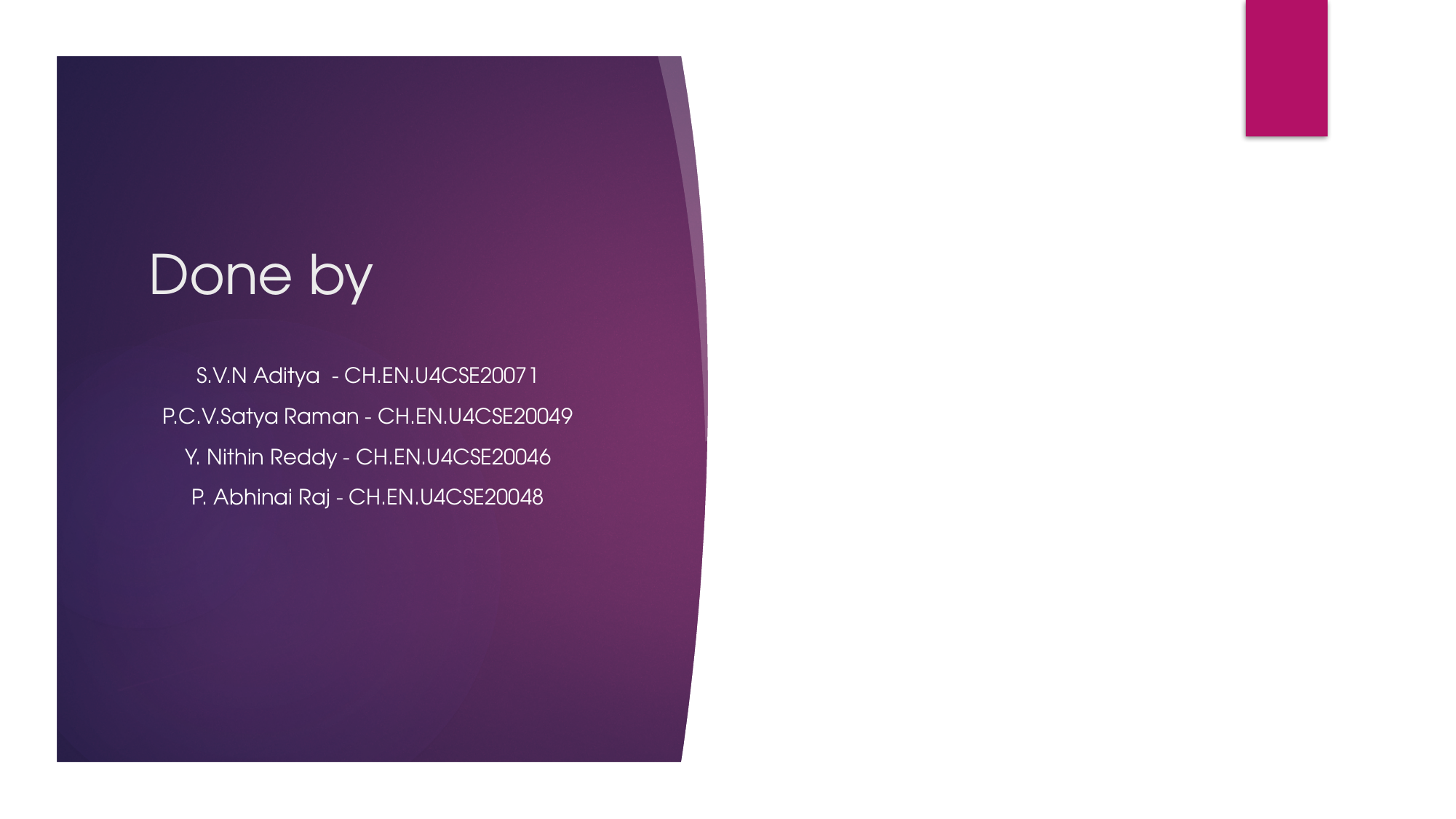

# Done by
S.V.N Aditya  - CH.EN.U4CSE20071
P.C.V.Satya Raman - CH.EN.U4CSE20049
Y. Nithin Reddy - CH.EN.U4CSE20046
P. Abhinai Raj - CH.EN.U4CSE20048